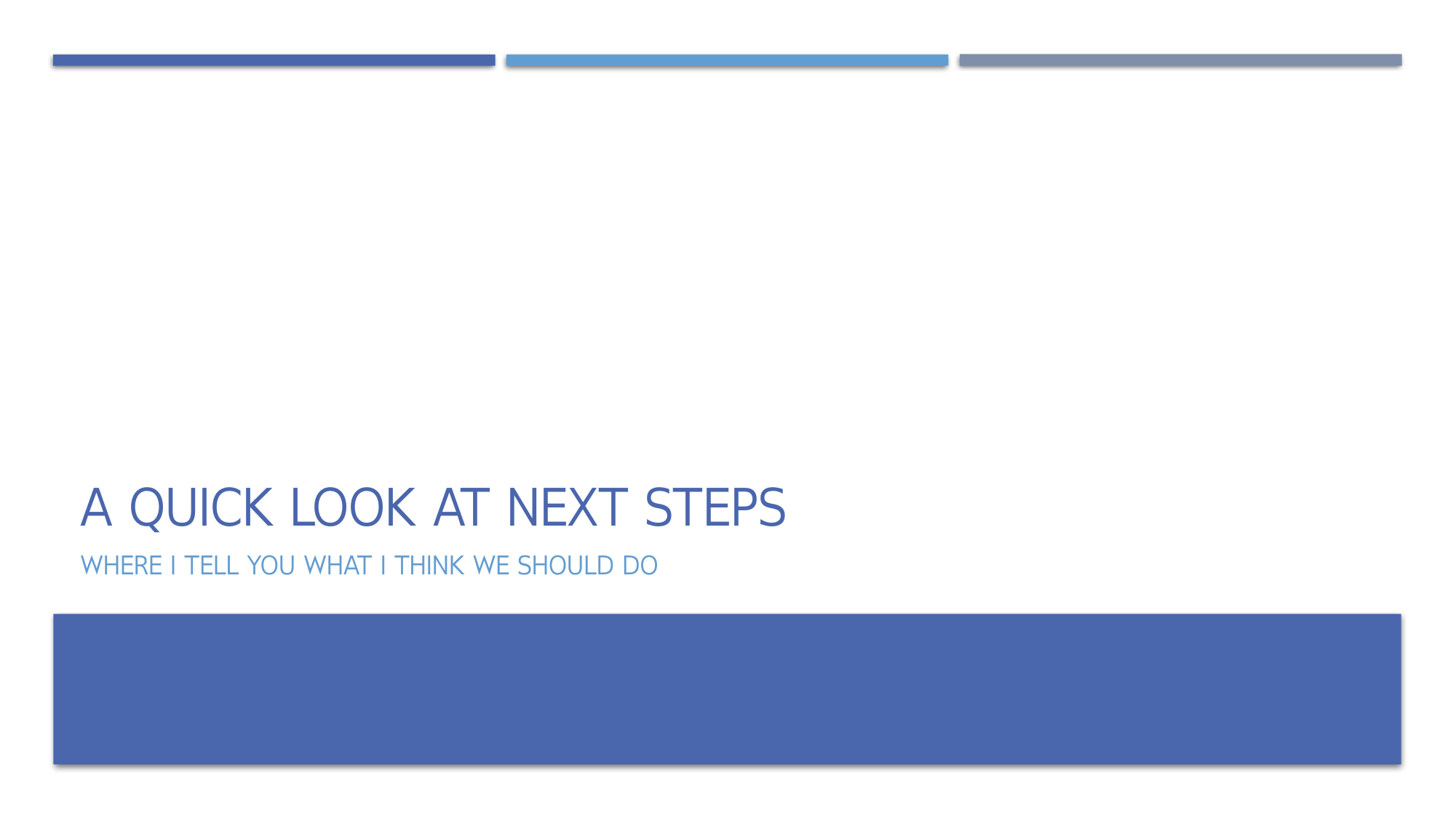

# A Quick Look at Next Steps
Where I Tell You What I Think We Should Do